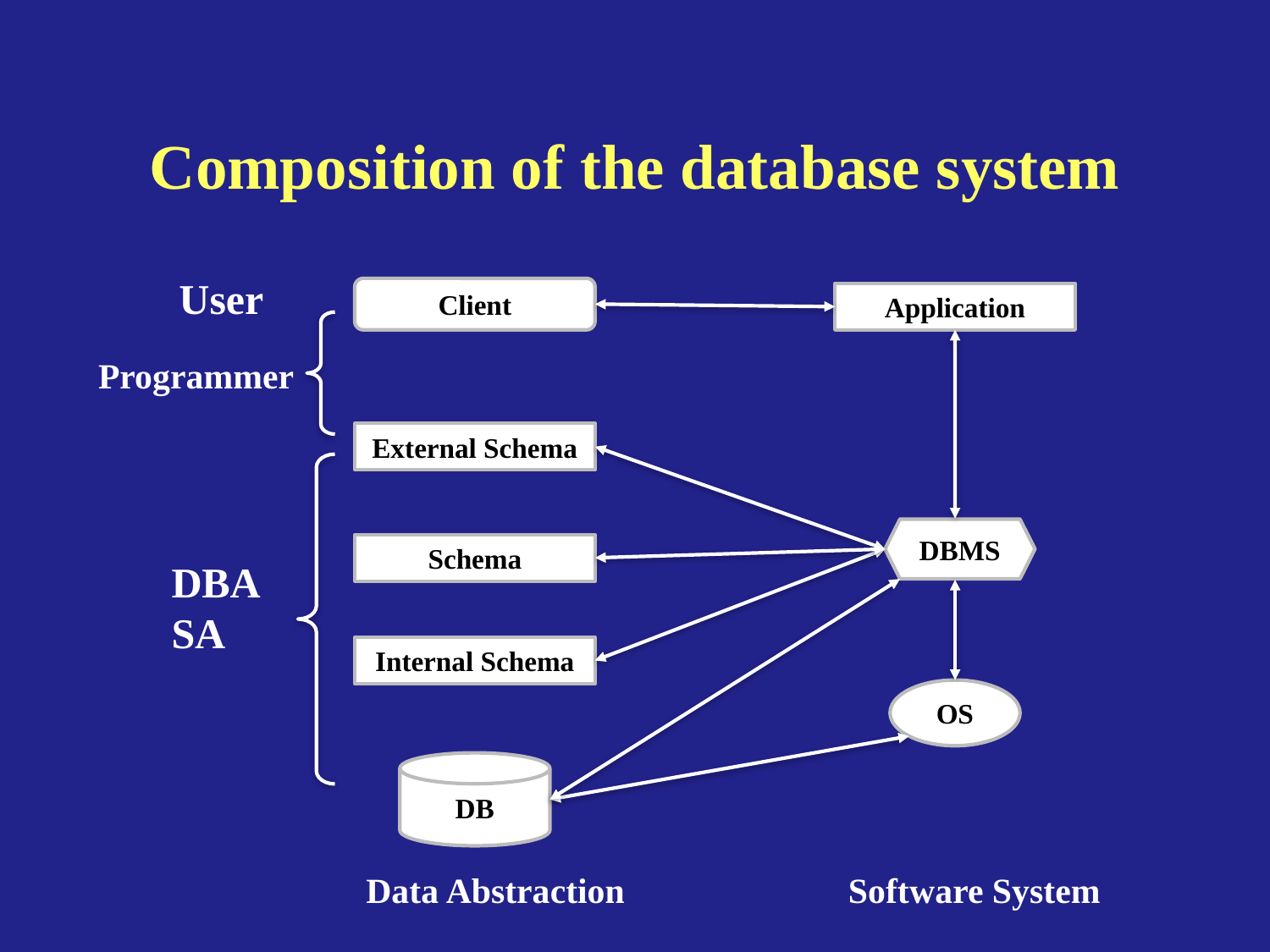

# Composition of the database system
User
Client
Application

Programmer
External Schema

DBMS
Schema
DBA
SA
Internal Schema
OS
DB
Data Abstraction
Software System